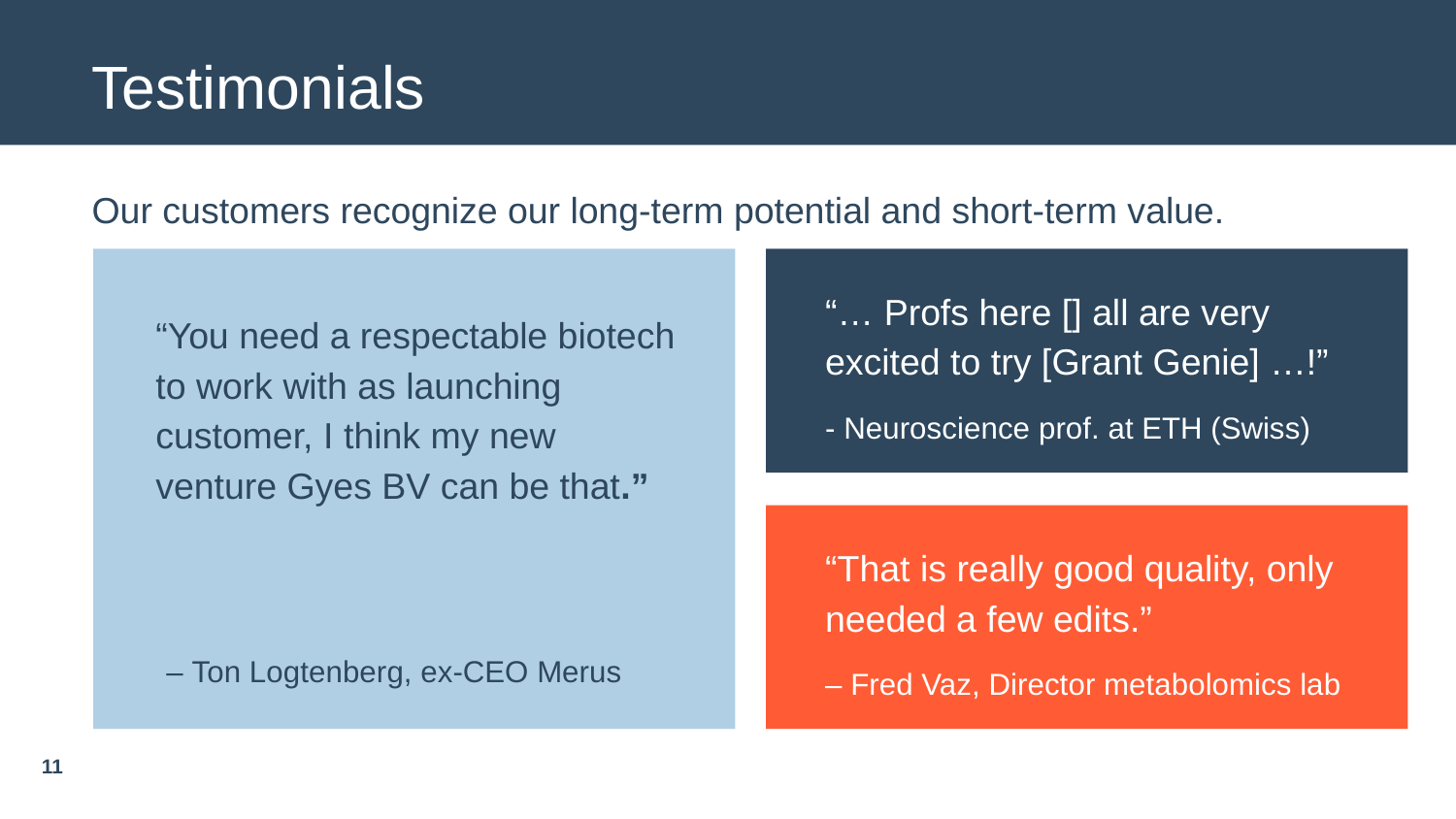

# Testimonials
Our customers recognize our long-term potential and short-term value.

“… Profs here [] all are very excited to try [Grant Genie] …!”
“You need a respectable biotech to work with as launching customer, I think my new venture Gyes BV can be that.”

- Neuroscience prof. at ETH (Swiss)

“That is really good quality, only needed a few edits.”
– Ton Logtenberg, ex-CEO Merus
– Fred Vaz, Director metabolomics lab
11